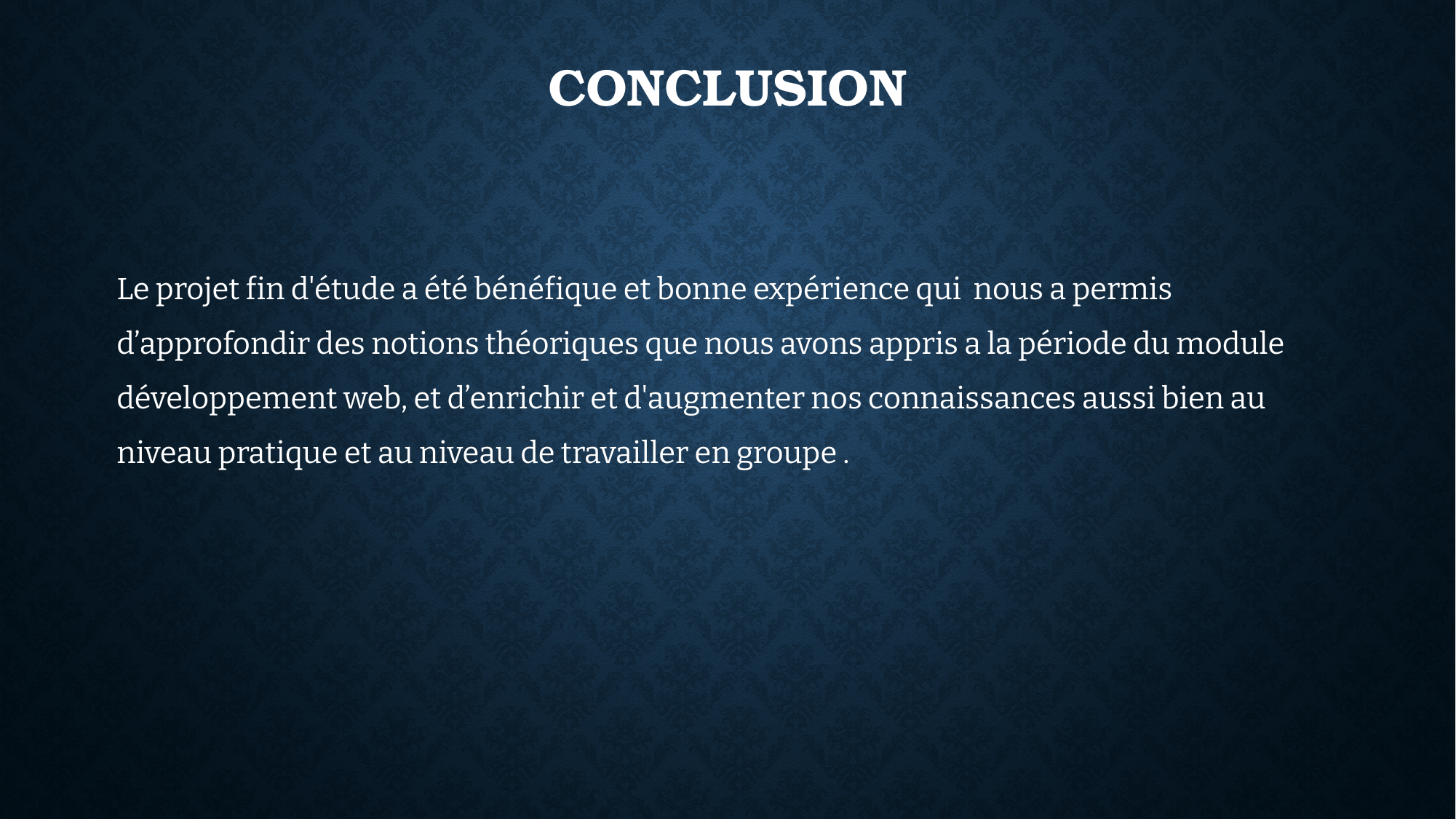

Conclusion
Le projet fin d'étude a été bénéfique et bonne expérience qui  nous a permis d’approfondir des notions théoriques que nous avons appris a la période du module développement web, et d’enrichir et d'augmenter nos connaissances aussi bien au niveau pratique et au niveau de travailler en groupe .